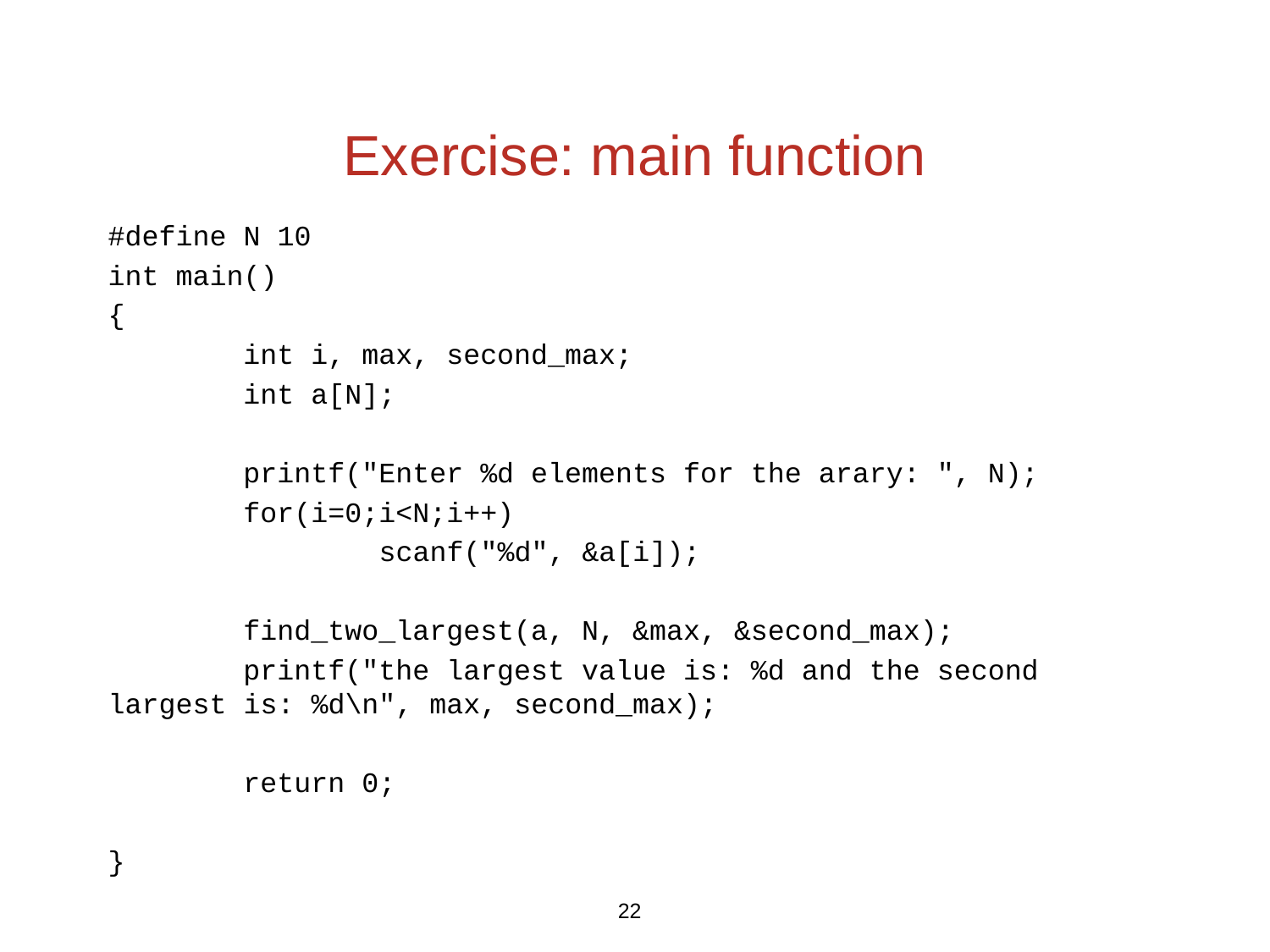

# Exercise: main function
#define N 10
int main()
{
        int i, max, second_max;
        int a[N];

        printf("Enter %d elements for the arary: ", N);
        for(i=0;i<N;i++)
                scanf("%d", &a[i]);

        find_two_largest(a, N, &max, &second_max);
        printf("the largest value is: %d and the second largest is: %d\n", max, second_max);

        return 0;

}

22